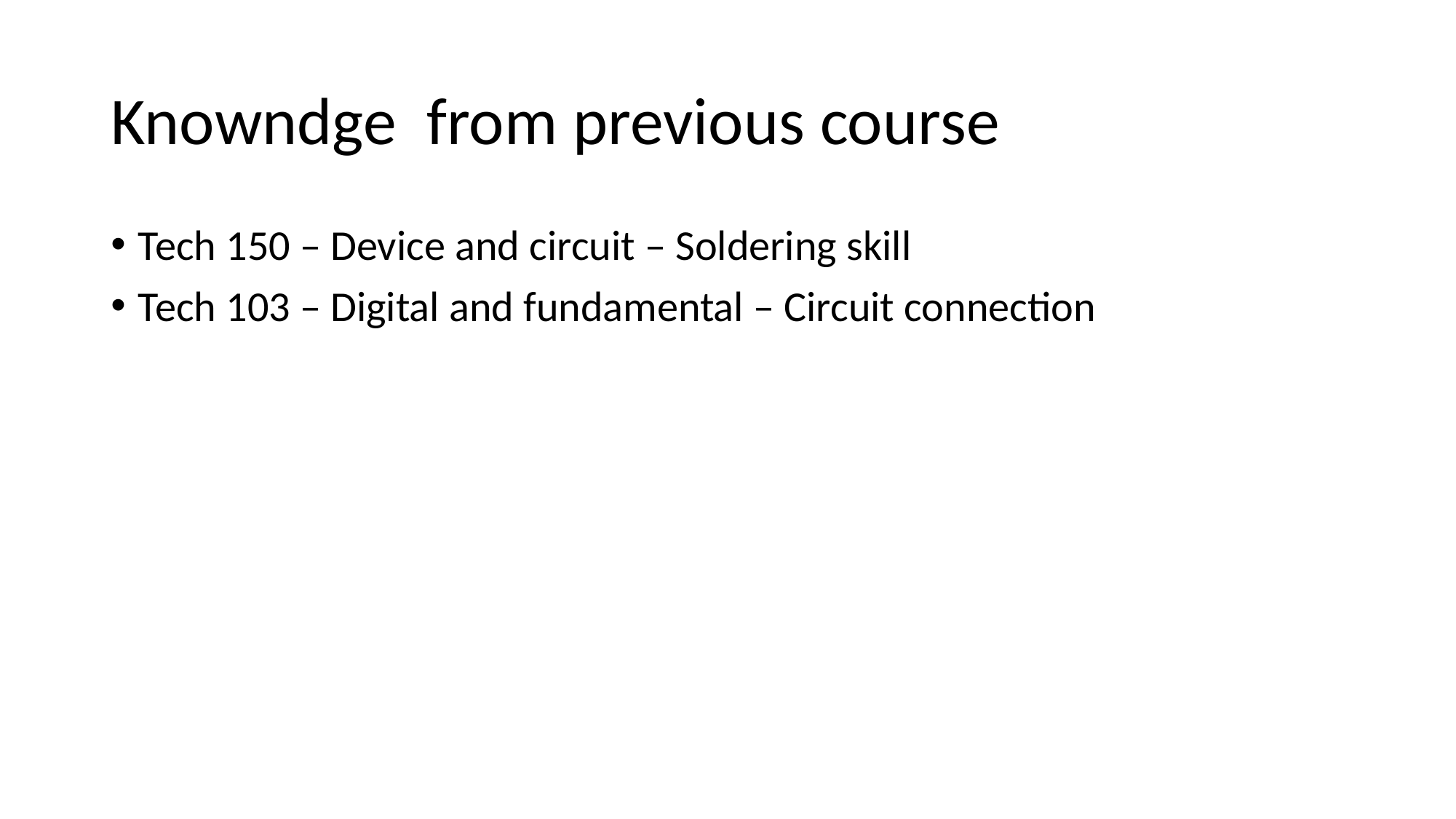

# Knowndge  from previous course
Tech 150 – Device and circuit – Soldering skill
Tech 103 – Digital and fundamental – Circuit connection